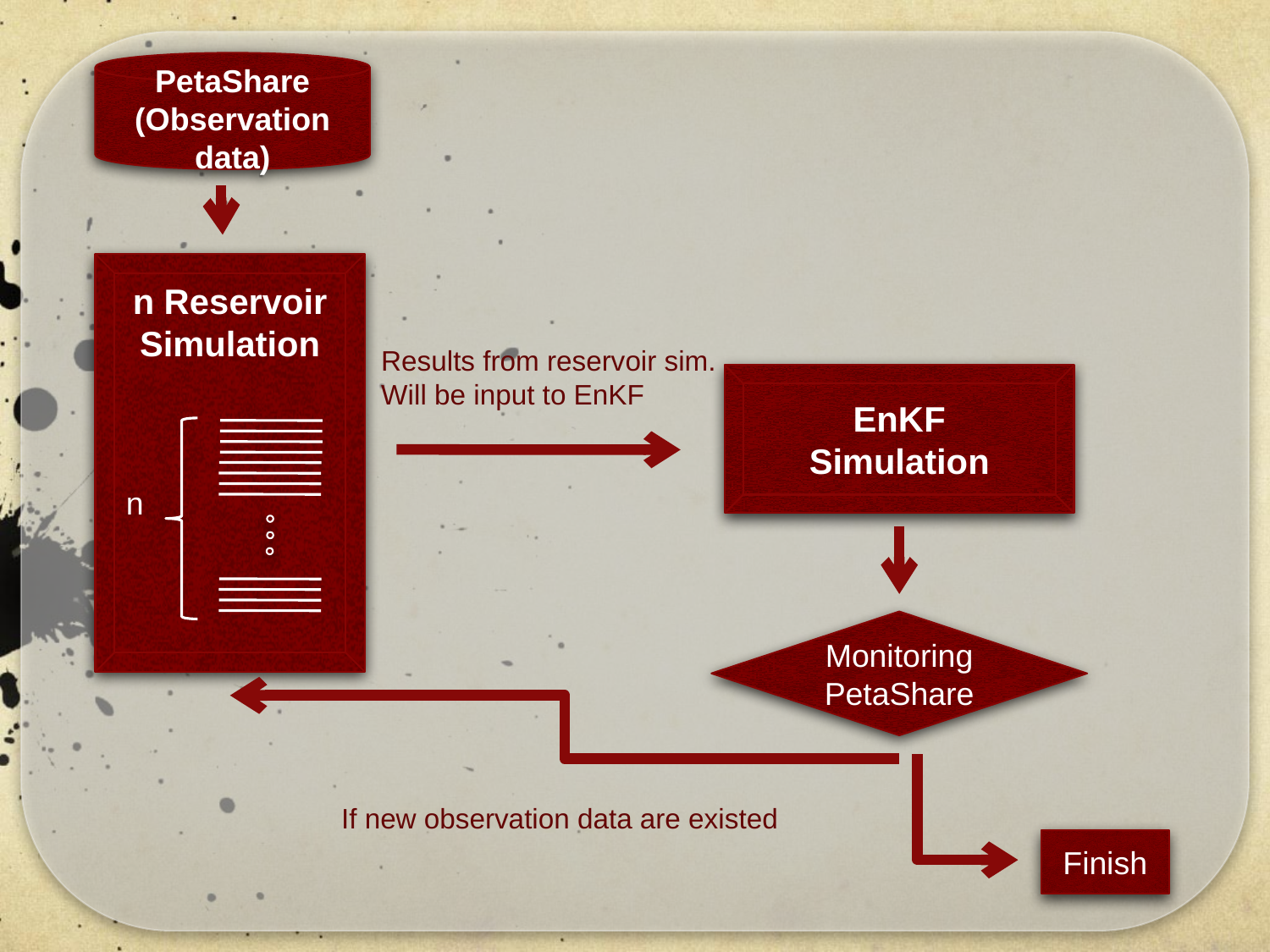

PetaShare
(Observation data)
n Reservoir Simulation

Results from reservoir sim.
Will be input to EnKF
EnKF
Simulation

n

Monitoring PetaShare
If new observation data are existed
Finish